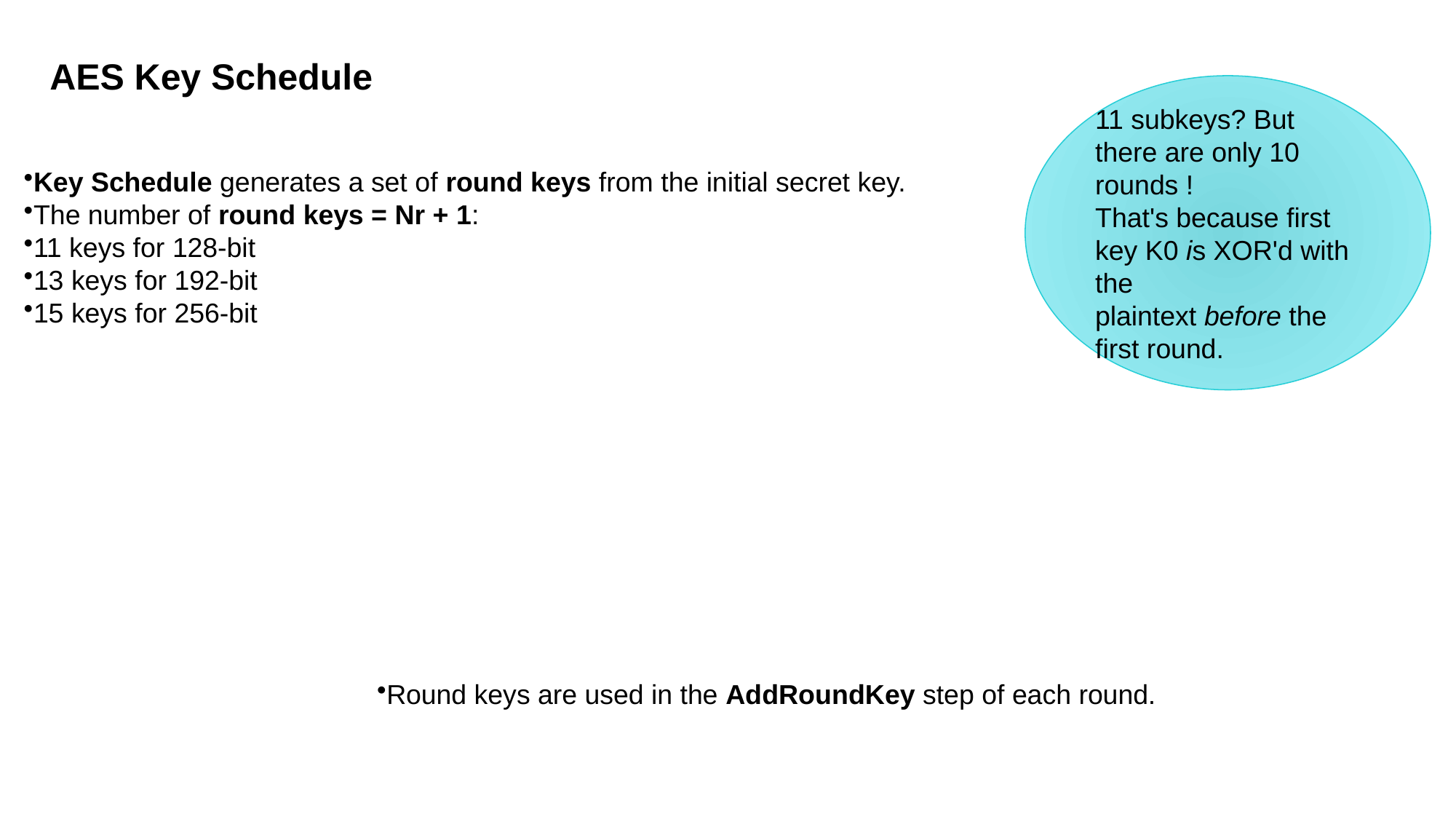

AES Key Schedule
11 subkeys? But there are only 10 rounds !
That's because first key K0 is XOR'd with the plaintext before the first round.
Key Schedule generates a set of round keys from the initial secret key.
The number of round keys = Nr + 1:
11 keys for 128-bit
13 keys for 192-bit
15 keys for 256-bit

Round keys are used in the AddRoundKey step of each round.